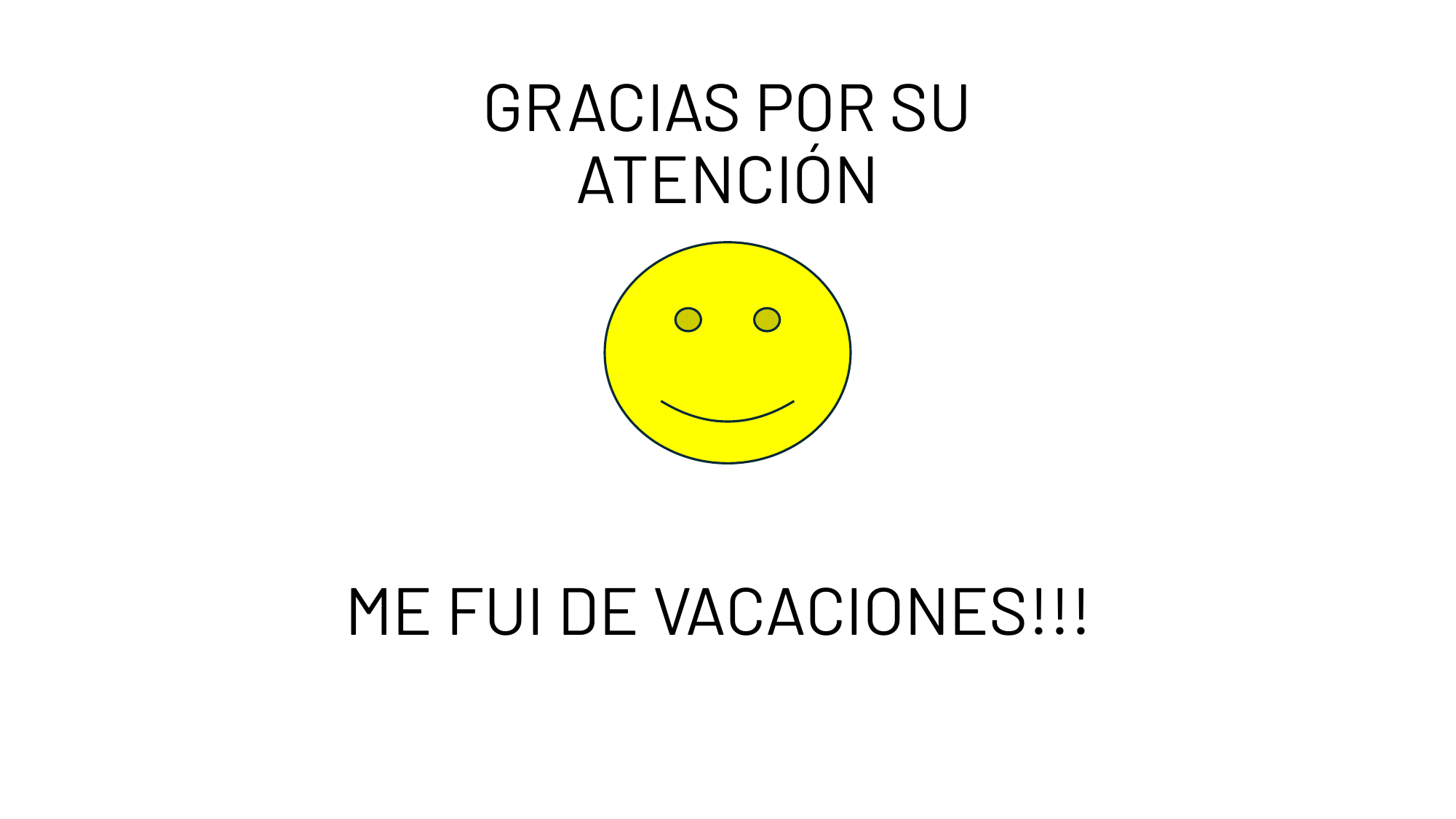

# GRACIAS POR SU ATENCIÓN

ME FUI DE VACACIONES!!!